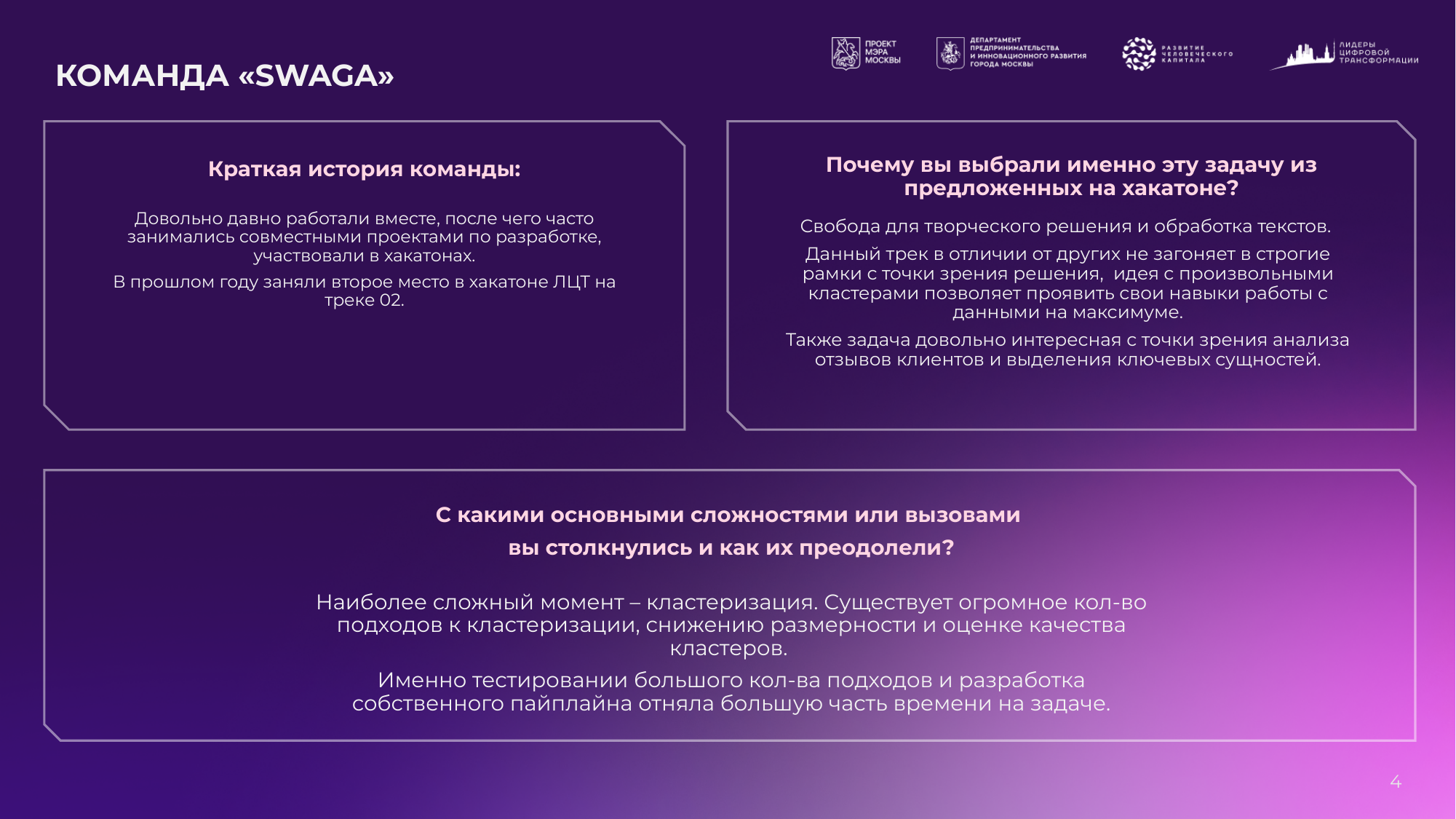

# КОМАНДА «SWAGA»

Почему вы выбрали именно эту задачу из предложенных на хакатоне?
Краткая история команды:
Довольно давно работали вместе, после чего часто занимались совместными проектами по разработке, участвовали в хакатонах.
В прошлом году заняли второе место в хакатоне ЛЦТ на треке 02.
Свобода для творческого решения и обработка текстов.
Данный трек в отличии от других не загоняет в строгие рамки с точки зрения решения,  идея с произвольными кластерами позволяет проявить свои навыки работы с данными на максимуме.
Также задача довольно интересная с точки зрения анализа отзывов клиентов и выделения ключевых сущностей.

С какими основными сложностями или вызовами
вы столкнулись и как их преодолели?
Наиболее сложный момент – кластеризация. Существует огромное кол-во подходов к кластеризации, снижению размерности и оценке качества кластеров.
Именно тестировании большого кол-ва подходов и разработка собственного пайплайна отняла большую часть времени на задаче.
4